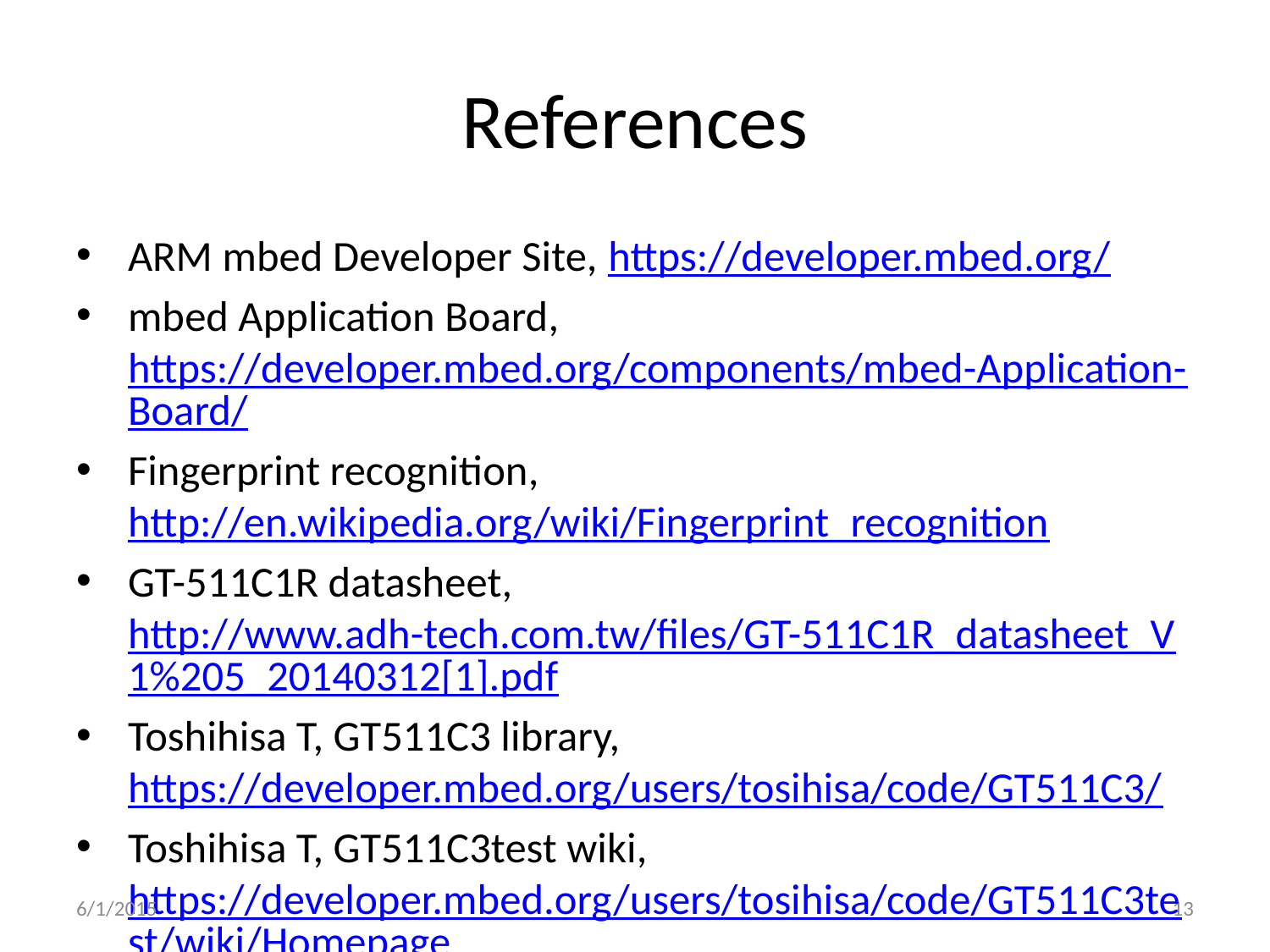

# References
ARM mbed Developer Site, https://developer.mbed.org/
mbed Application Board, https://developer.mbed.org/components/mbed-Application-Board/
Fingerprint recognition, http://en.wikipedia.org/wiki/Fingerprint_recognition
GT-511C1R datasheet, http://www.adh-tech.com.tw/files/GT-511C1R_datasheet_V1%205_20140312[1].pdf
Toshihisa T, GT511C3 library, https://developer.mbed.org/users/tosihisa/code/GT511C3/
Toshihisa T, GT511C3test wiki, https://developer.mbed.org/users/tosihisa/code/GT511C3test/wiki/Homepage

6/1/2015
13